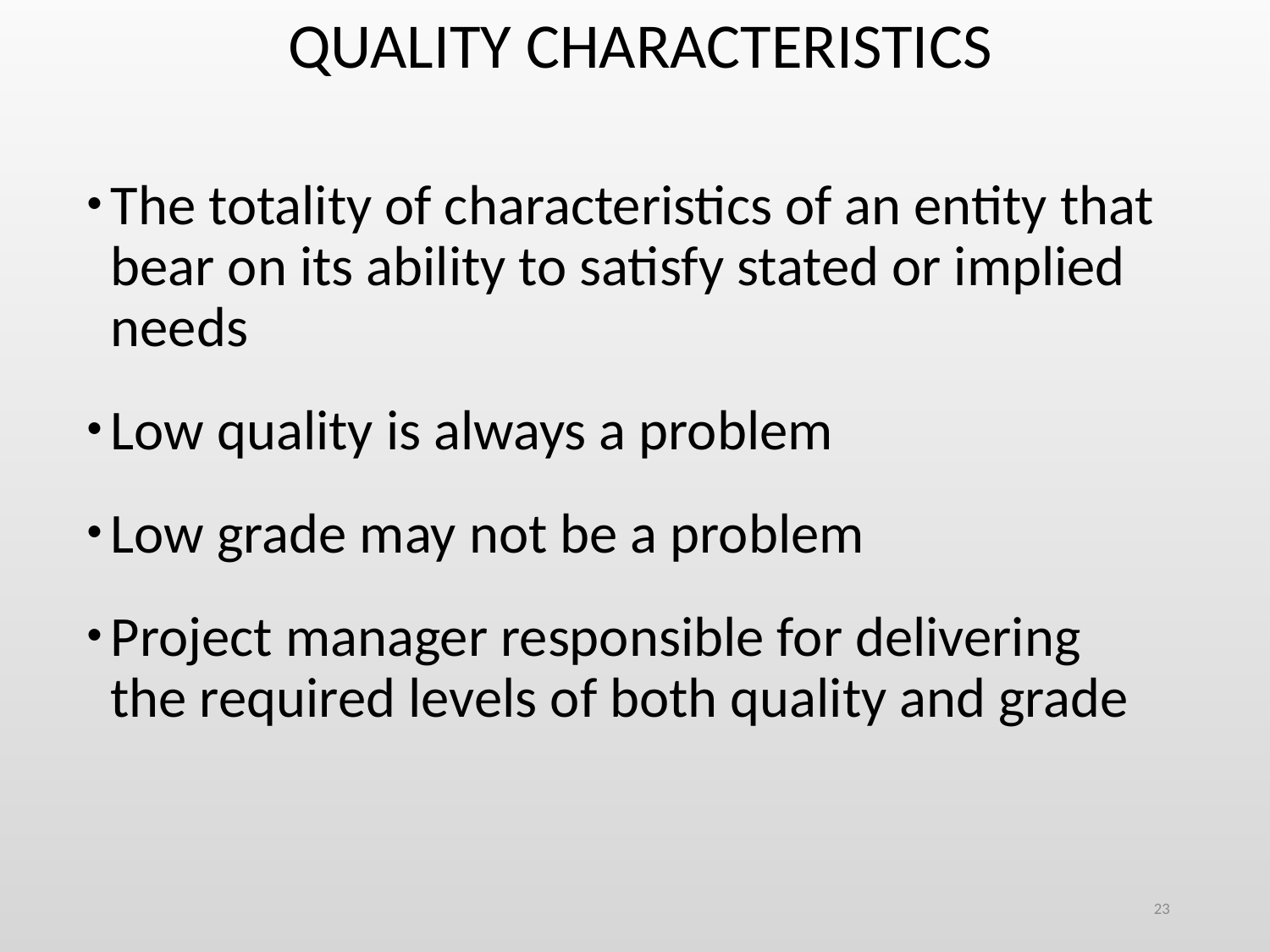

# QUALITY CHARACTERISTICS
The totality of characteristics of an entity that bear on its ability to satisfy stated or implied needs
Low quality is always a problem
Low grade may not be a problem
Project manager responsible for delivering the required levels of both quality and grade
23